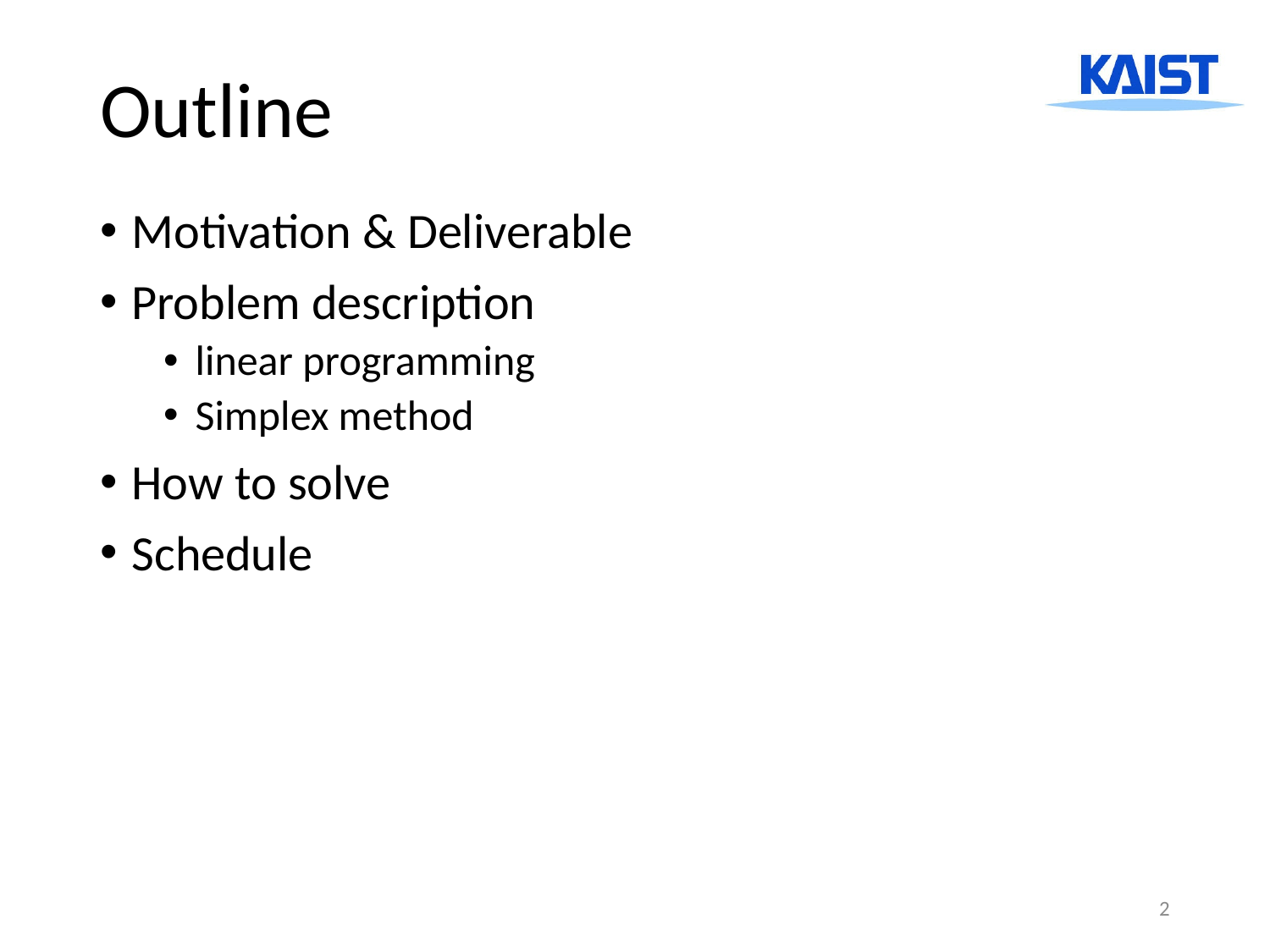

# Outline
Motivation & Deliverable
Problem description
linear programming
Simplex method
How to solve
Schedule

2